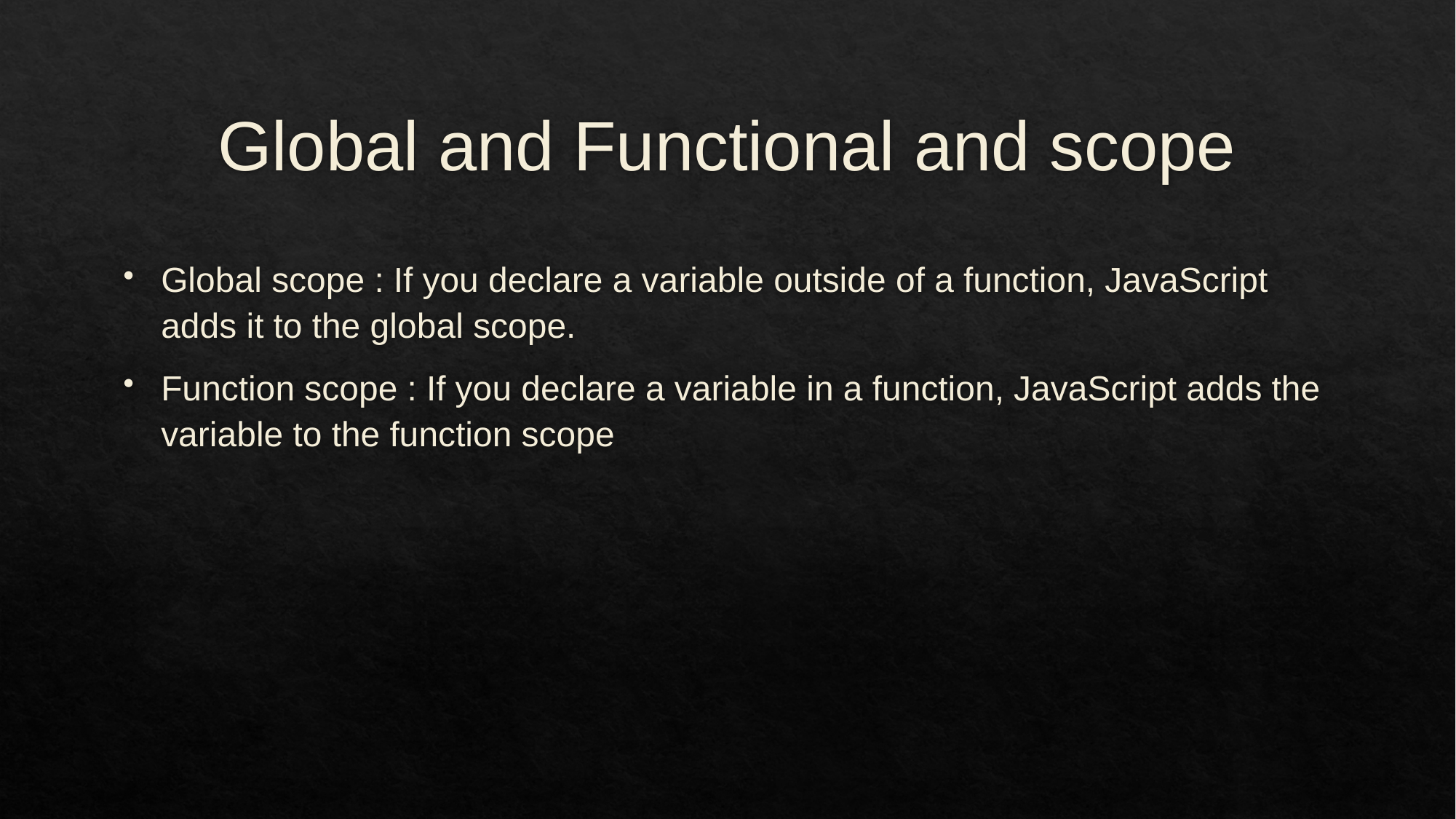

# Global and Functional and scope
Global scope : If you declare a variable outside of a function, JavaScript adds it to the global scope.
Function scope : If you declare a variable in a function, JavaScript adds the variable to the function scope